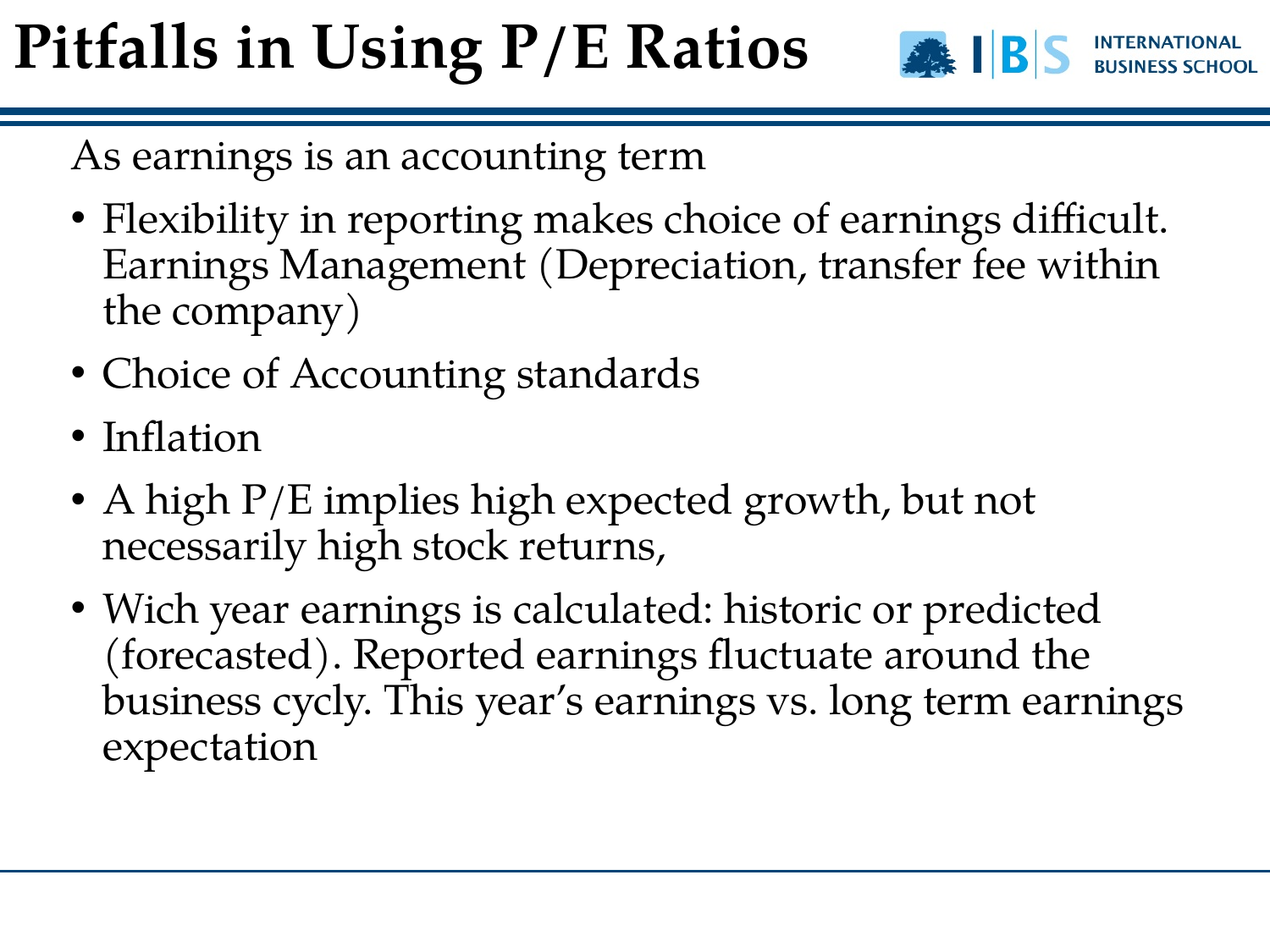

# Pitfalls in Using P/E Ratios
As earnings is an accounting term
Flexibility in reporting makes choice of earnings difficult. Earnings Management (Depreciation, transfer fee within the company)
Choice of Accounting standards
Inflation
A high P/E implies high expected growth, but not necessarily high stock returns,
Wich year earnings is calculated: historic or predicted (forecasted). Reported earnings fluctuate around the business cycly. This year’s earnings vs. long term earnings expectation